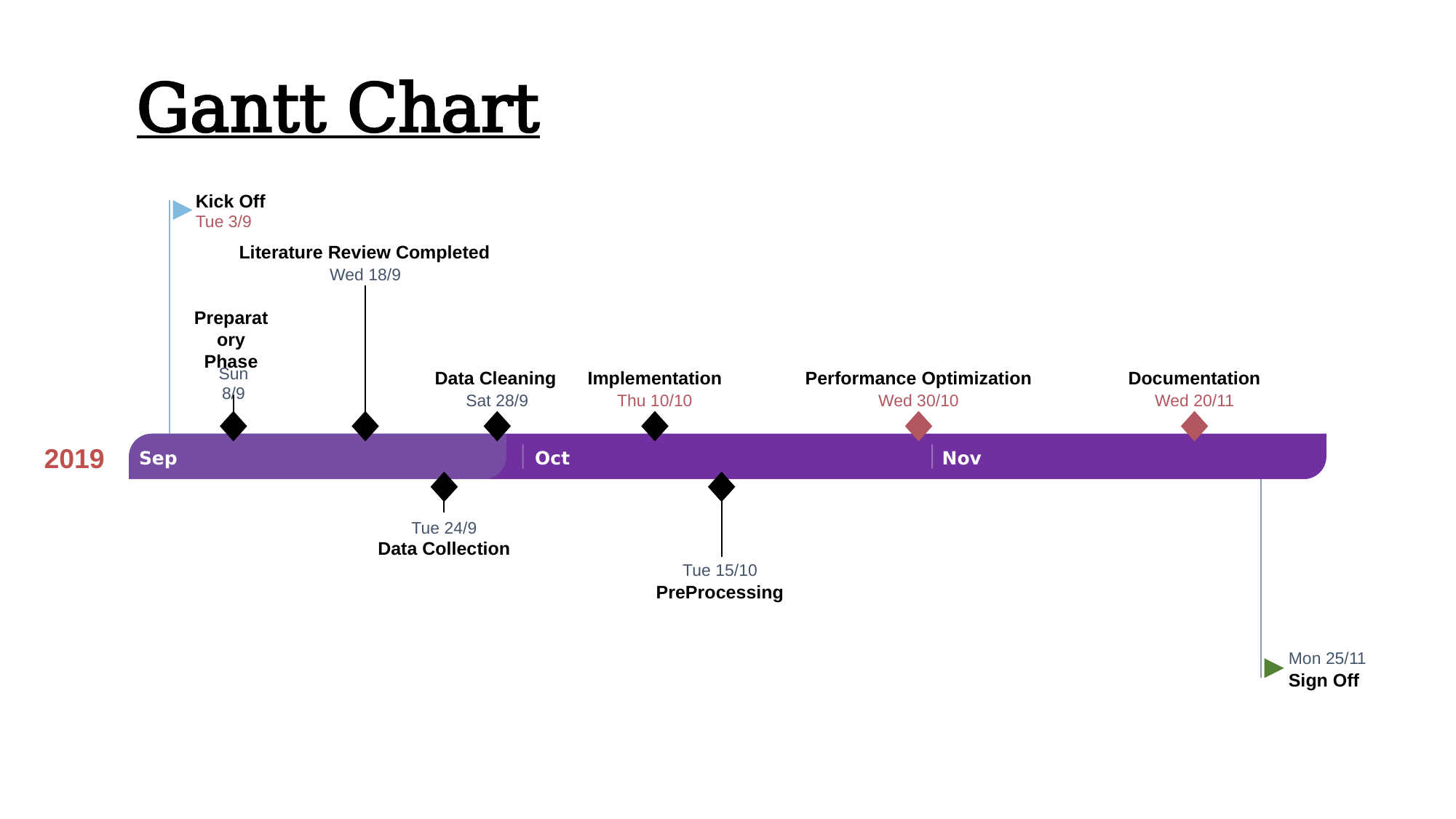

Gantt Chart
Kick Off

Tue 3/9
Literature Review Completed
Wed 18/9
Preparatory Phase
Data Cleaning
Implementation
Performance Optimization
Documentation
Sun 8/9
Sat 28/9
Thu 10/10
Wed 30/10
Wed 20/11

2019
2019
Sep
Oct
Nov

Today
Tue 24/9
Data Collection
Tue 15/10
PreProcessing
Mon 25/11

Sign Off